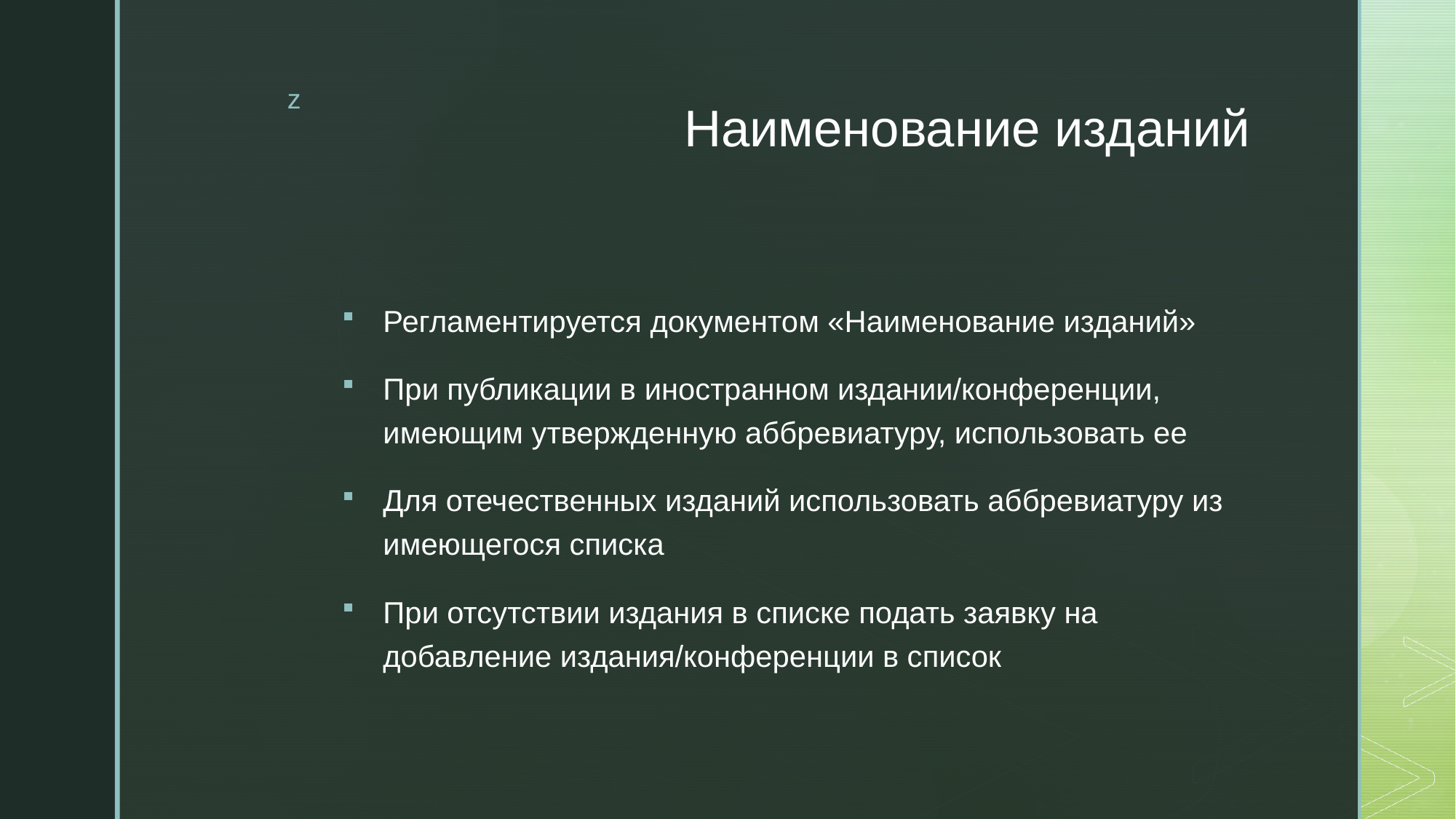

# Наименование изданий
Регламентируется документом «Наименование изданий»
При публикации в иностранном издании/конференции, имеющим утвержденную аббревиатуру, использовать ее
Для отечественных изданий использовать аббревиатуру из имеющегося списка
При отсутствии издания в списке подать заявку на добавление издания/конференции в список